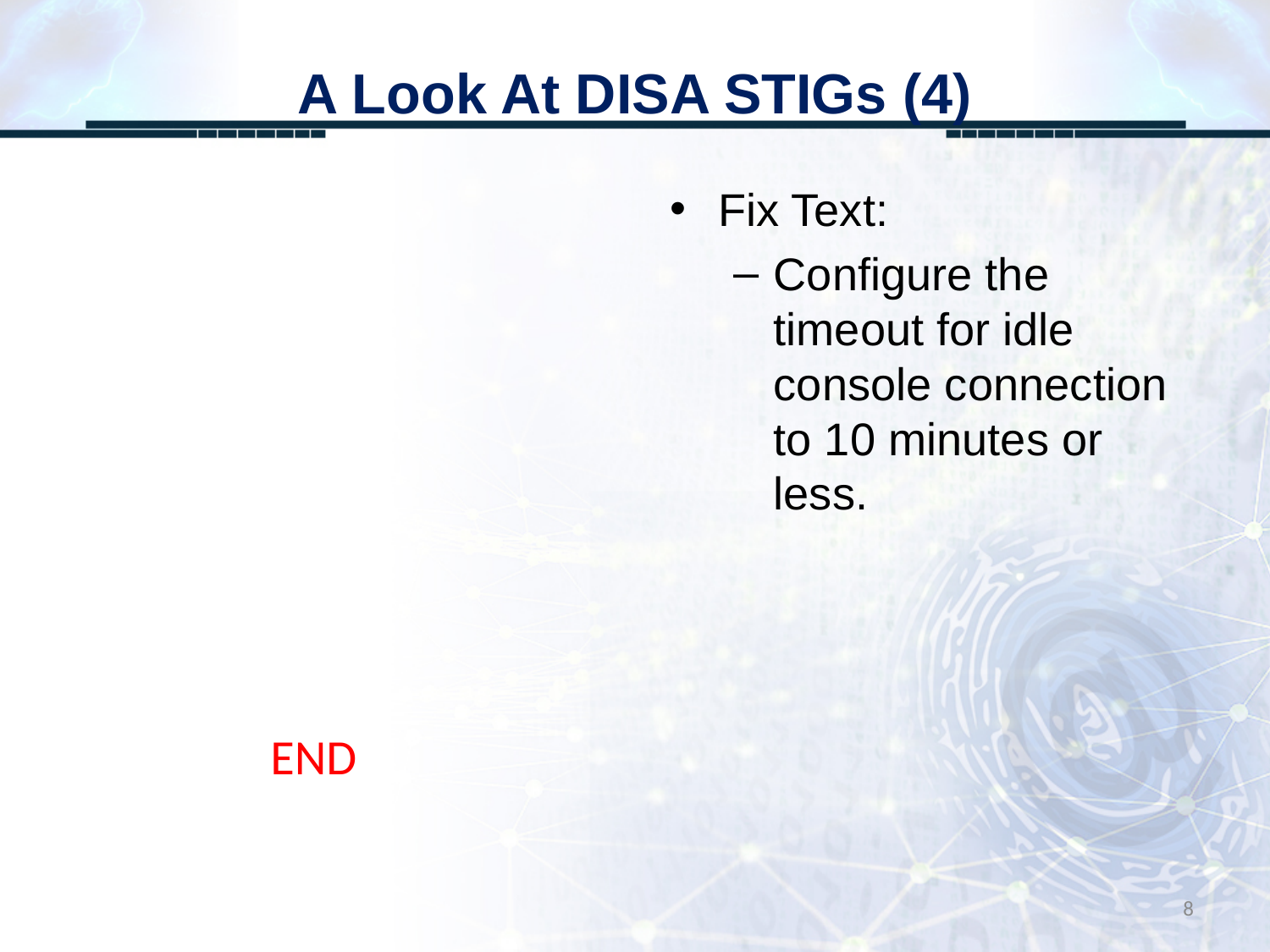

# A Look At DISA STIGs (4)
Fix Text:
Configure the timeout for idle console connection to 10 minutes or less.
END
8